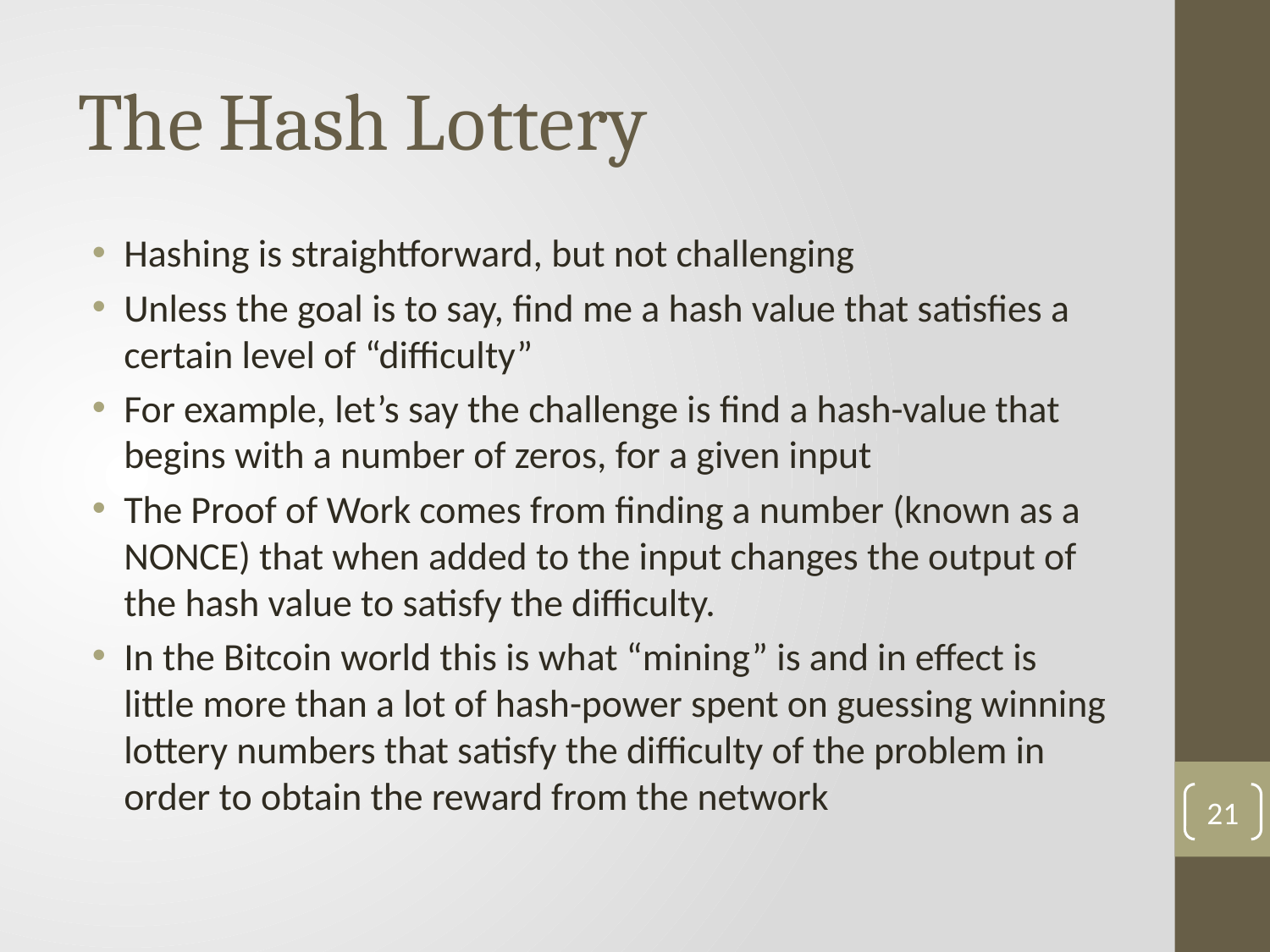

# The Hash Lottery
Hashing is straightforward, but not challenging
Unless the goal is to say, find me a hash value that satisfies a certain level of “difficulty”
For example, let’s say the challenge is find a hash-value that begins with a number of zeros, for a given input
The Proof of Work comes from finding a number (known as a NONCE) that when added to the input changes the output of the hash value to satisfy the difficulty.
In the Bitcoin world this is what “mining” is and in effect is little more than a lot of hash-power spent on guessing winning lottery numbers that satisfy the difficulty of the problem in order to obtain the reward from the network

21